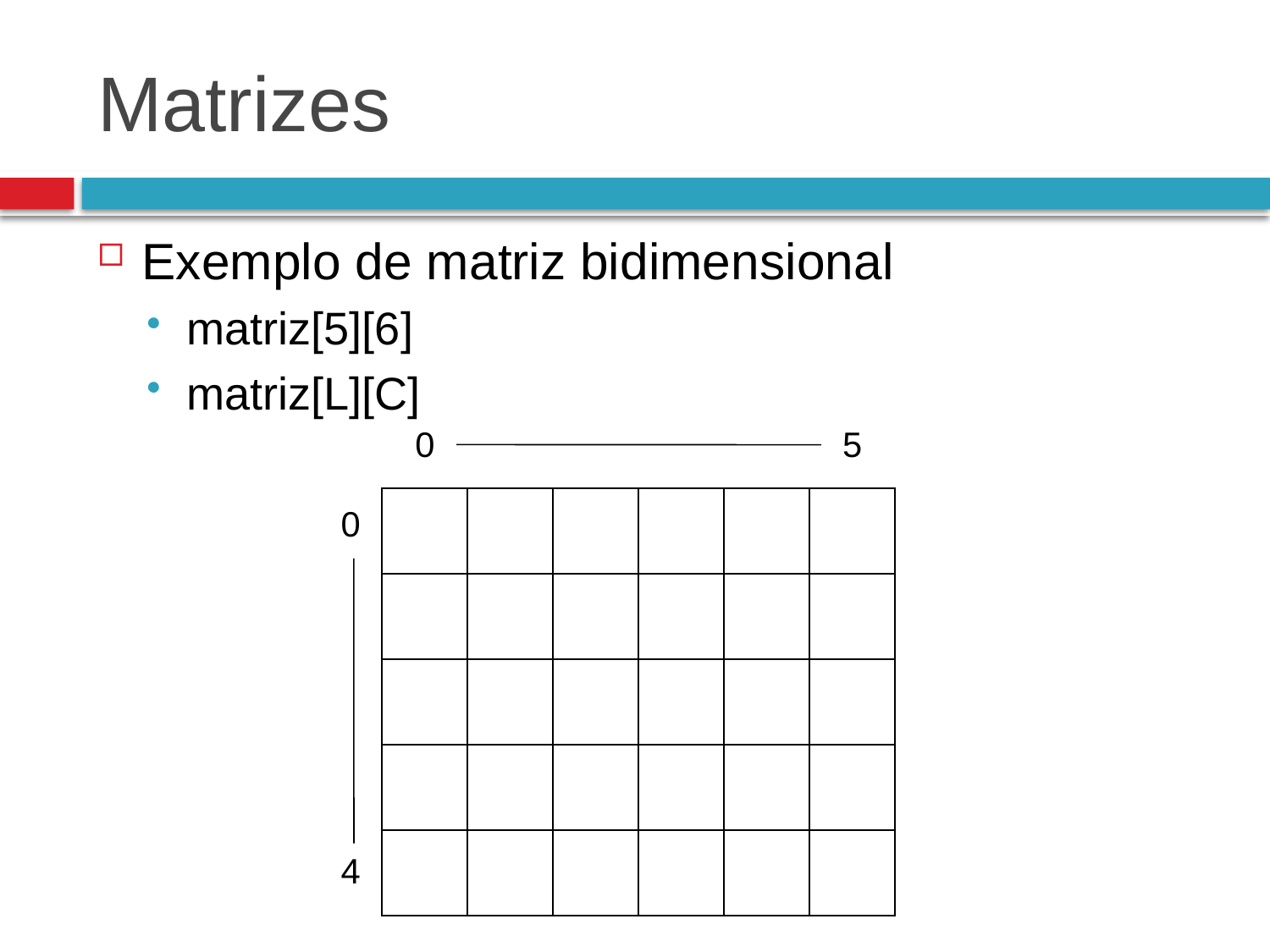

# Matrizes
Exemplo de matriz bidimensional
matriz[5][6]
matriz[L][C]

0
5

0

4